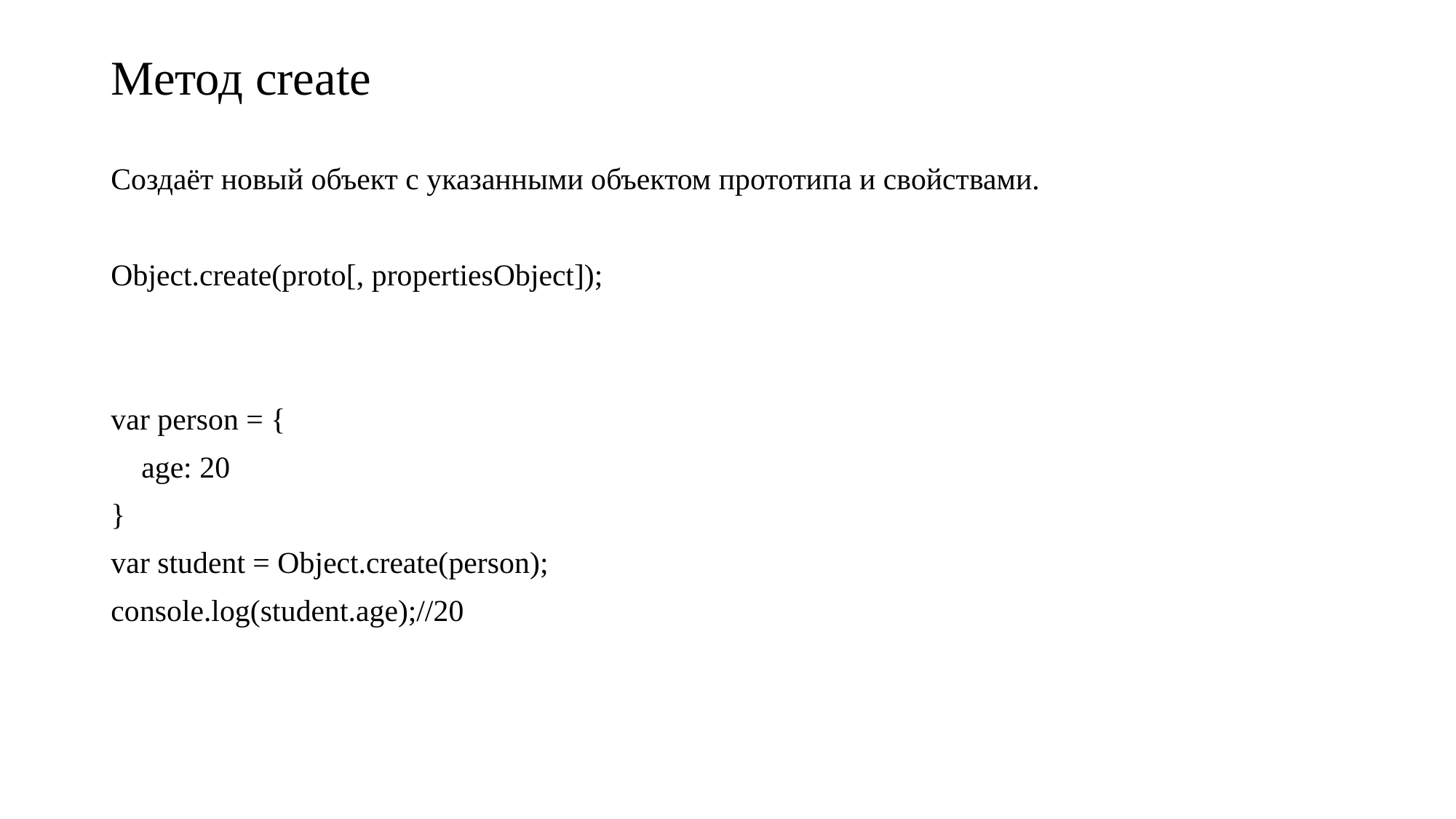

# Метод create
Создаёт новый объект с указанными объектом прототипа и свойствами.

Object.create(proto[, propertiesObject]);

var person = {
    age: 20
}
var student = Object.create(person);
console.log(student.age);//20